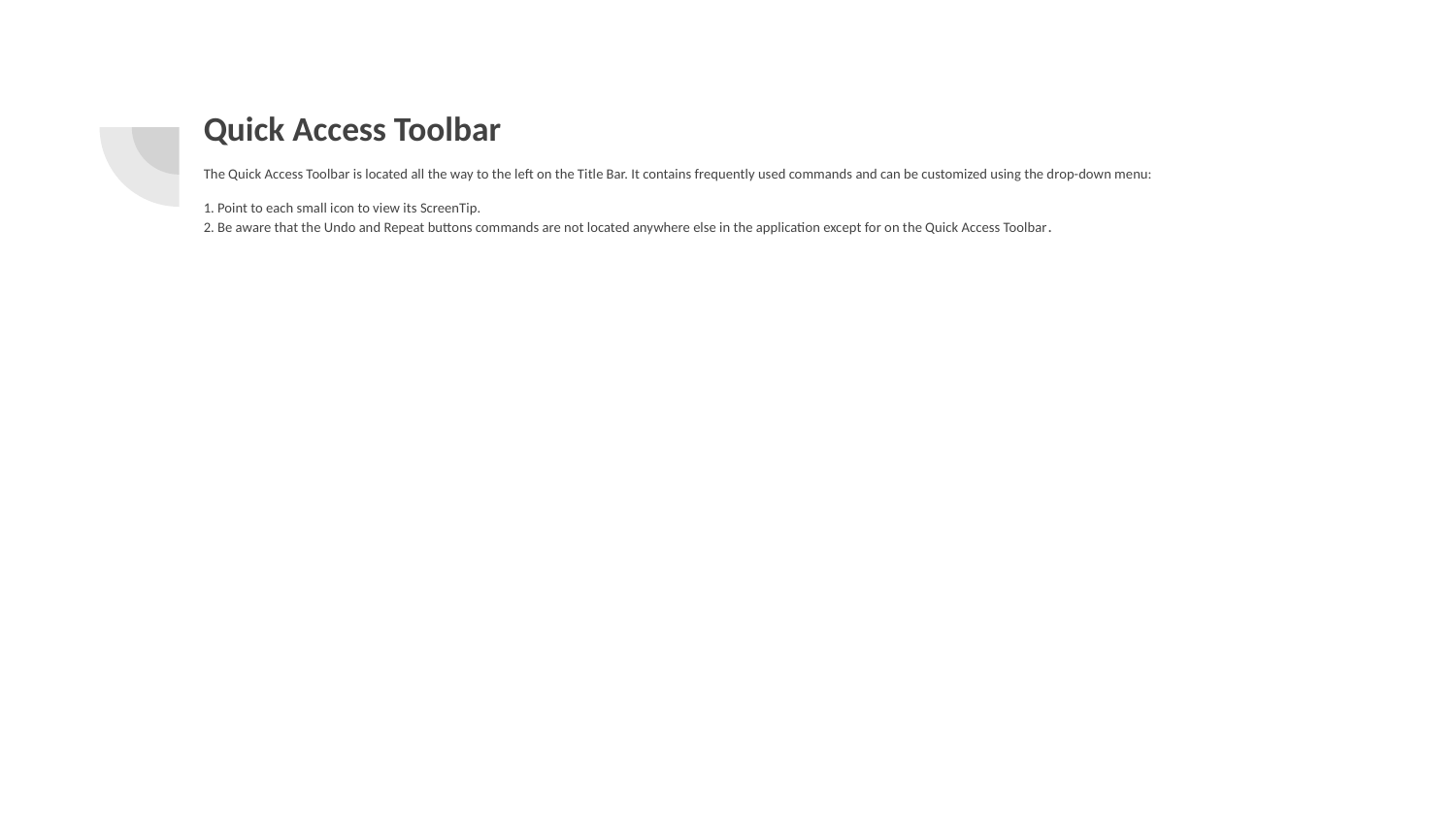

# Quick Access Toolbar
The Quick Access Toolbar is located all the way to the left on the Title Bar. It contains frequently used commands and can be customized using the drop-down menu:

1. Point to each small icon to view its ScreenTip.
2. Be aware that the Undo and Repeat buttons commands are not located anywhere else in the application except for on the Quick Access Toolbar.